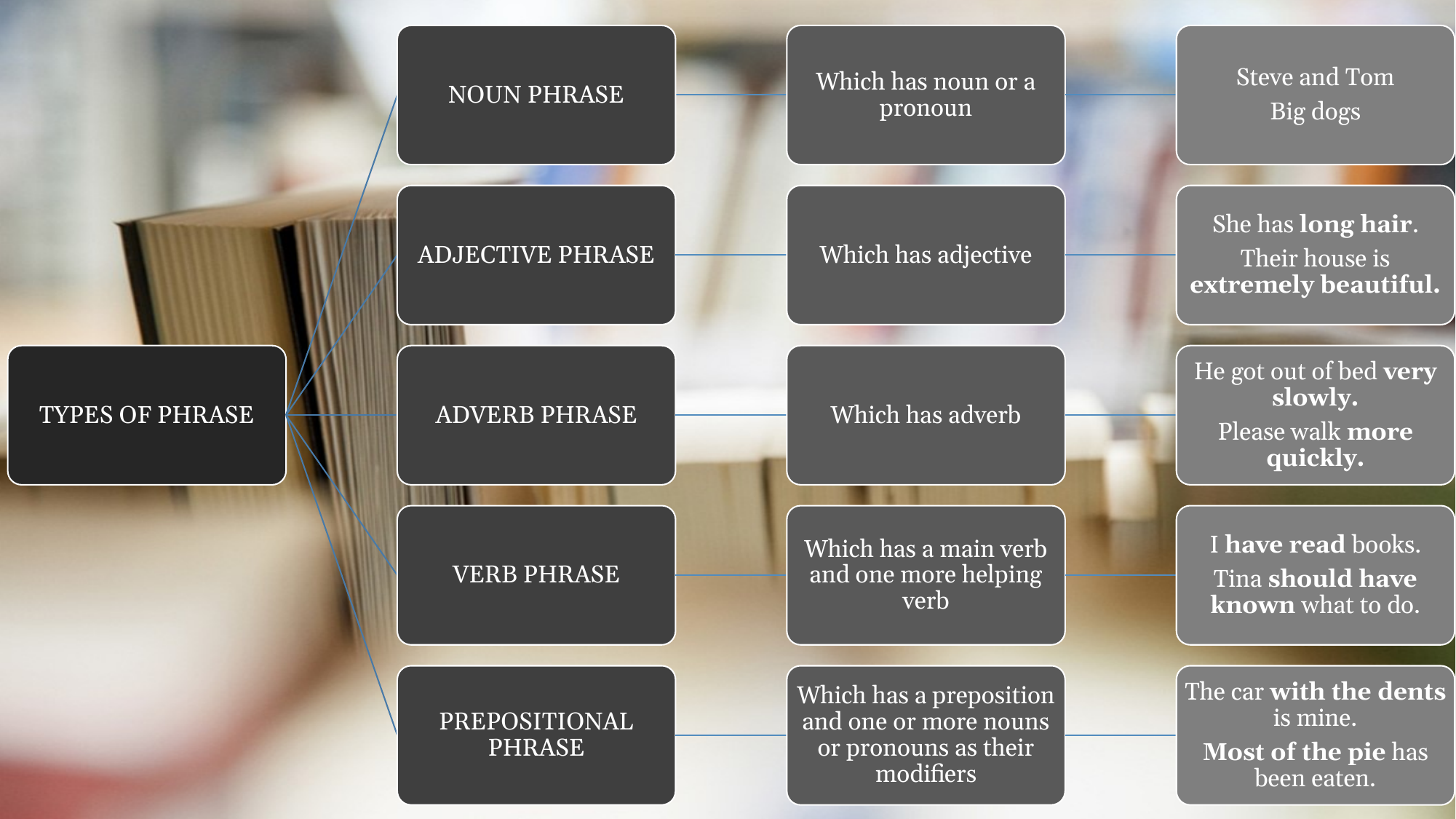

NOUN PHRASE
Which has noun or a pronoun
Steve and Tom
Big dogs

ADJECTIVE PHRASE
Which has adjective
She has long hair.
Their house is extremely beautiful.

TYPES OF PHRASE
ADVERB PHRASE
Which has adverb
He got out of bed very slowly.
Please walk more quickly.

VERB PHRASE
Which has a main verb and one more helping verb
I have read books.
Tina should have known what to do.

PREPOSITIONAL PHRASE
Which has a preposition and one or more nouns or pronouns as their modifiers
The car with the dents is mine.
Most of the pie has been eaten.